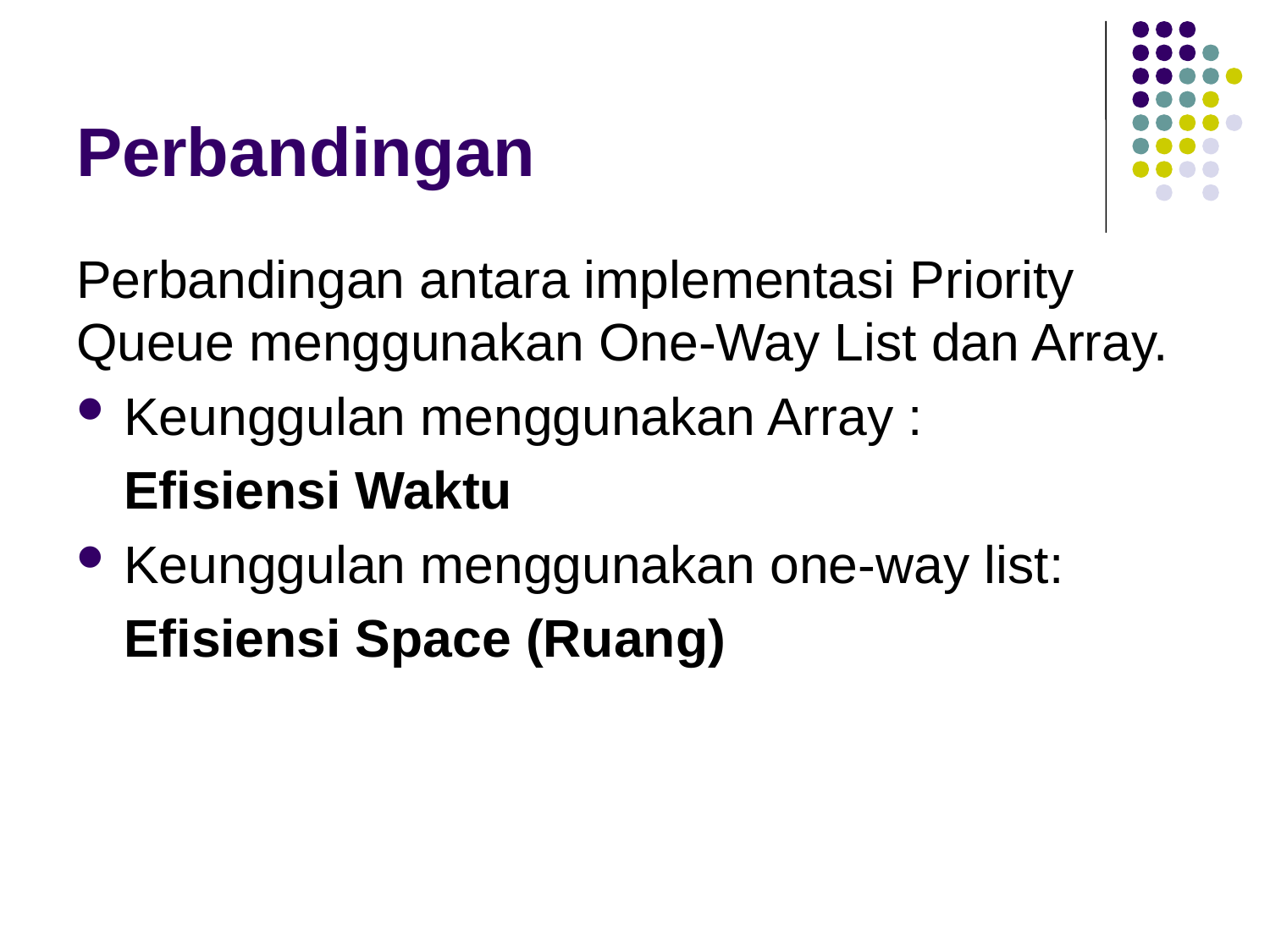

# Perbandingan
Perbandingan antara implementasi Priority Queue menggunakan One-Way List dan Array.
Keunggulan menggunakan Array :
	Efisiensi Waktu
Keunggulan menggunakan one-way list:
	Efisiensi Space (Ruang)